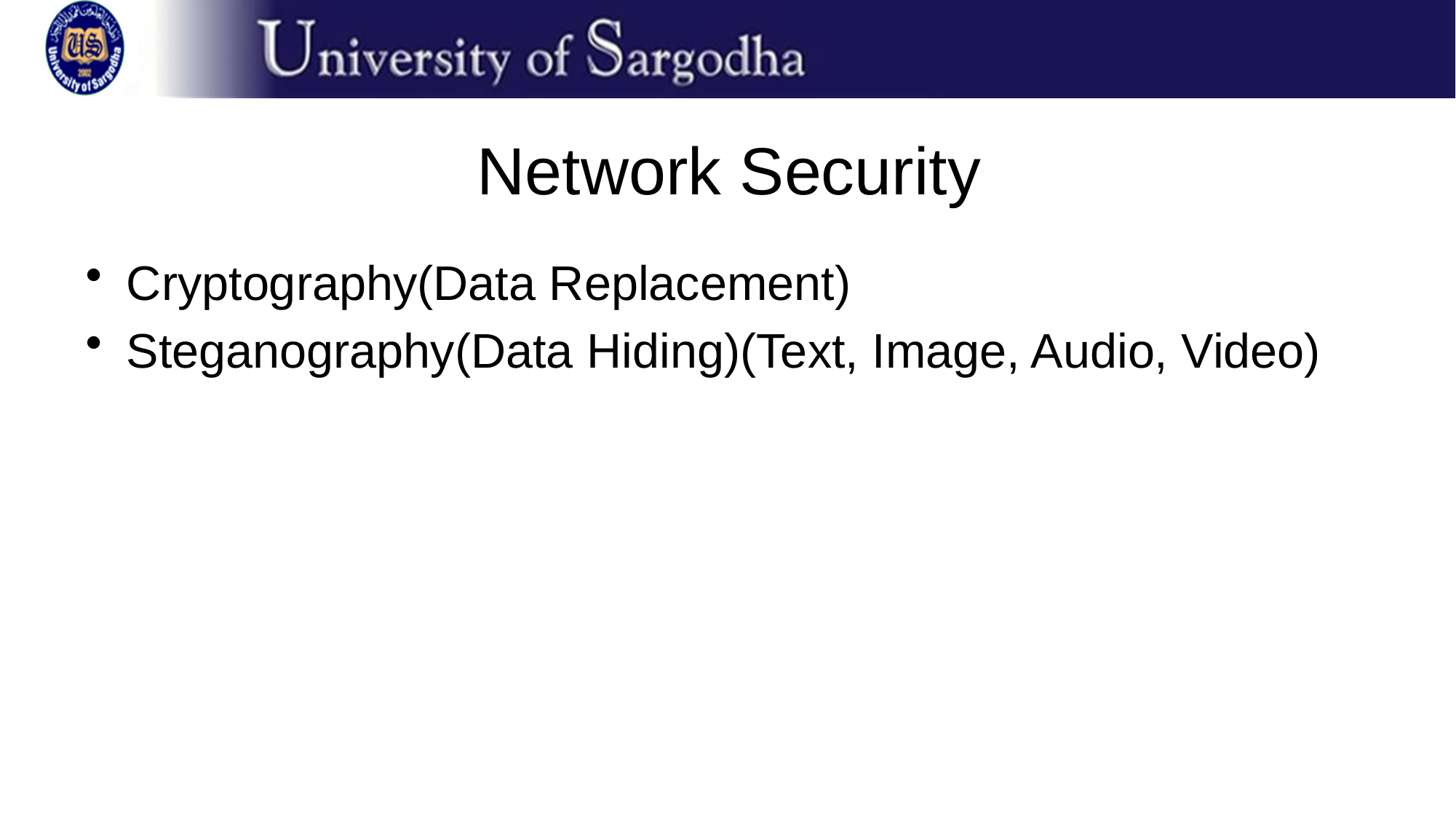

# Network Security
Cryptography(Data Replacement)
Steganography(Data Hiding)(Text, Image, Audio, Video)